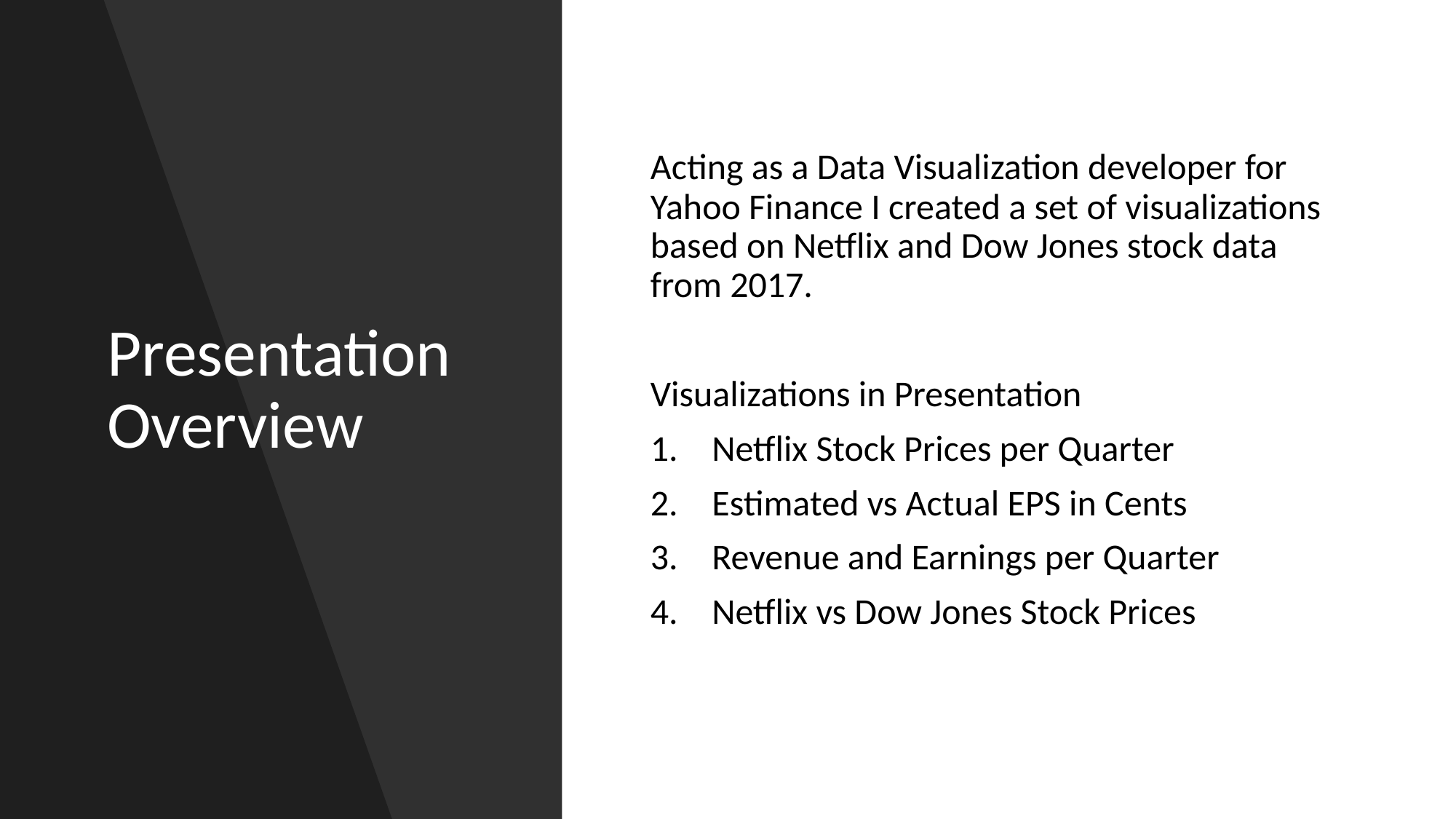

# Presentation Overview
Acting as a Data Visualization developer for Yahoo Finance I created a set of visualizations based on Netflix and Dow Jones stock data from 2017.

Visualizations in Presentation
Netflix Stock Prices per Quarter
Estimated vs Actual EPS in Cents
Revenue and Earnings per Quarter
Netflix vs Dow Jones Stock Prices